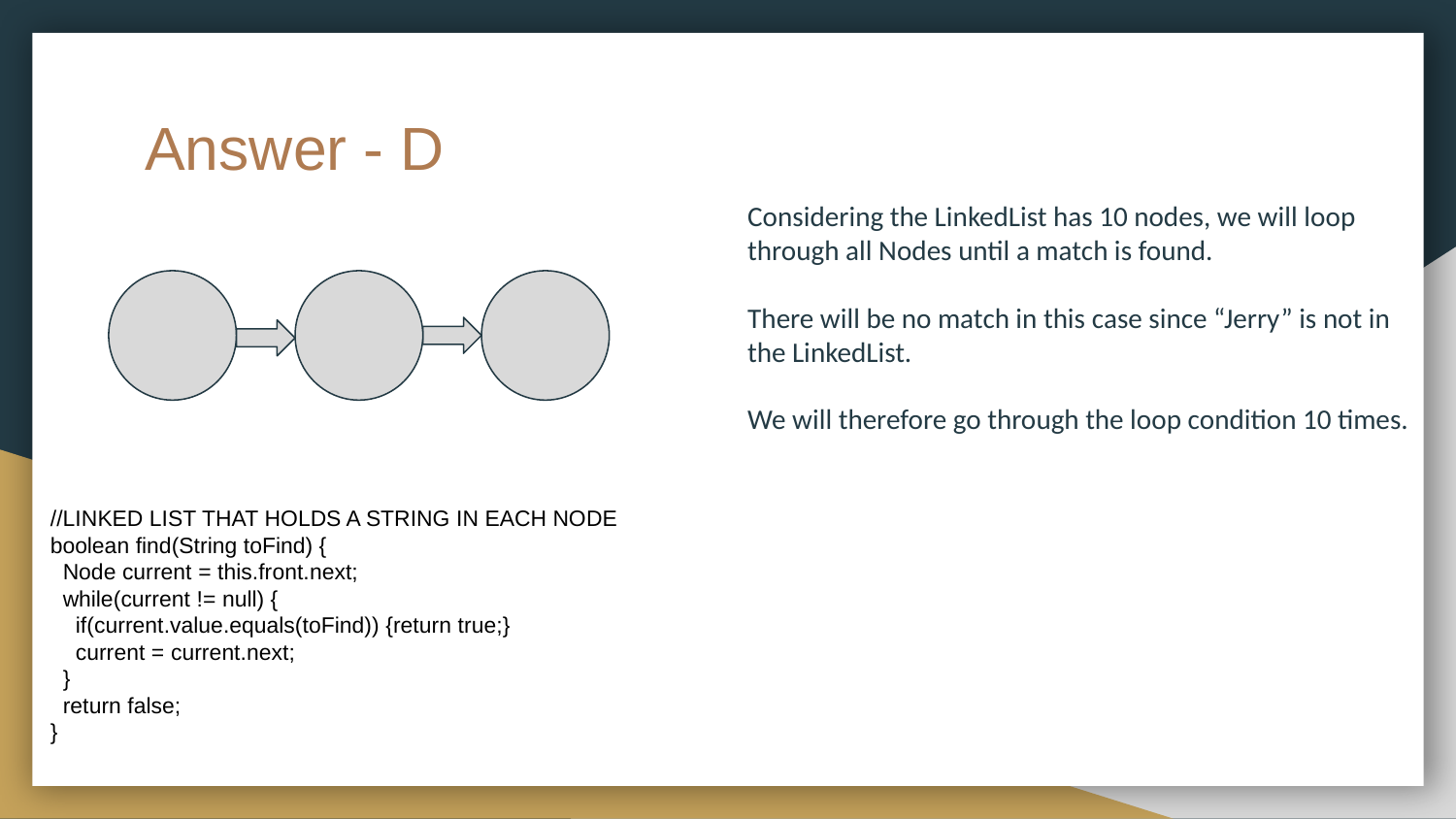

# Answer - D
Considering the LinkedList has 10 nodes, we will loop through all Nodes until a match is found.

There will be no match in this case since “Jerry” is not in the LinkedList.

We will therefore go through the loop condition 10 times.

//LINKED LIST THAT HOLDS A STRING IN EACH NODE
boolean find(String toFind) {
  Node current = this.front.next;
  while(current != null) {
    if(current.value.equals(toFind)) {return true;}
    current = current.next;
  }
  return false;
}